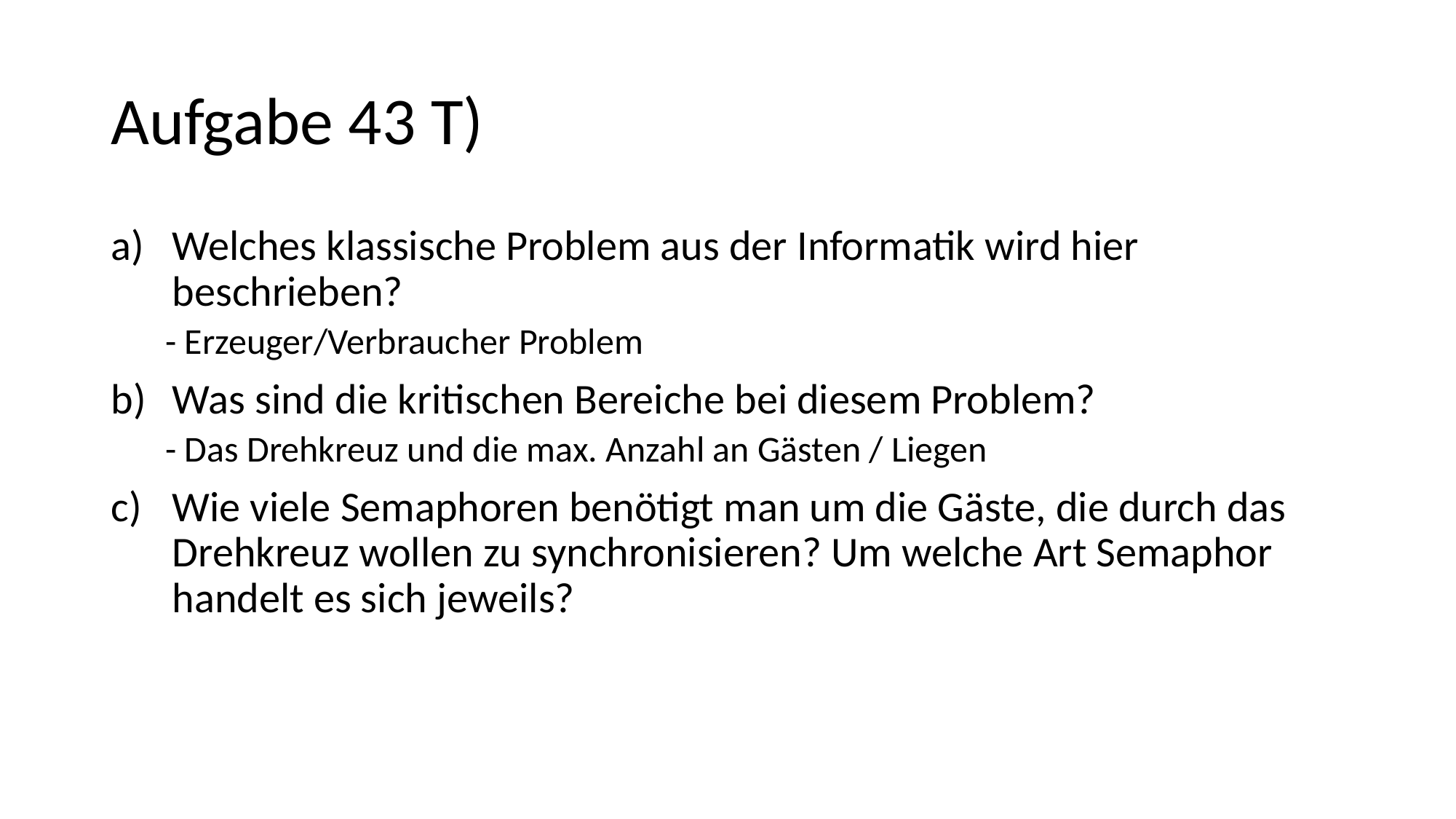

# Aufgabe 43 T)
Welches klassische Problem aus der Informatik wird hier beschrieben?
- Erzeuger/Verbraucher Problem
Was sind die kritischen Bereiche bei diesem Problem?
- Das Drehkreuz und die max. Anzahl an Gästen / Liegen
Wie viele Semaphoren benötigt man um die Gäste, die durch das Drehkreuz wollen zu synchronisieren? Um welche Art Semaphor handelt es sich jeweils?